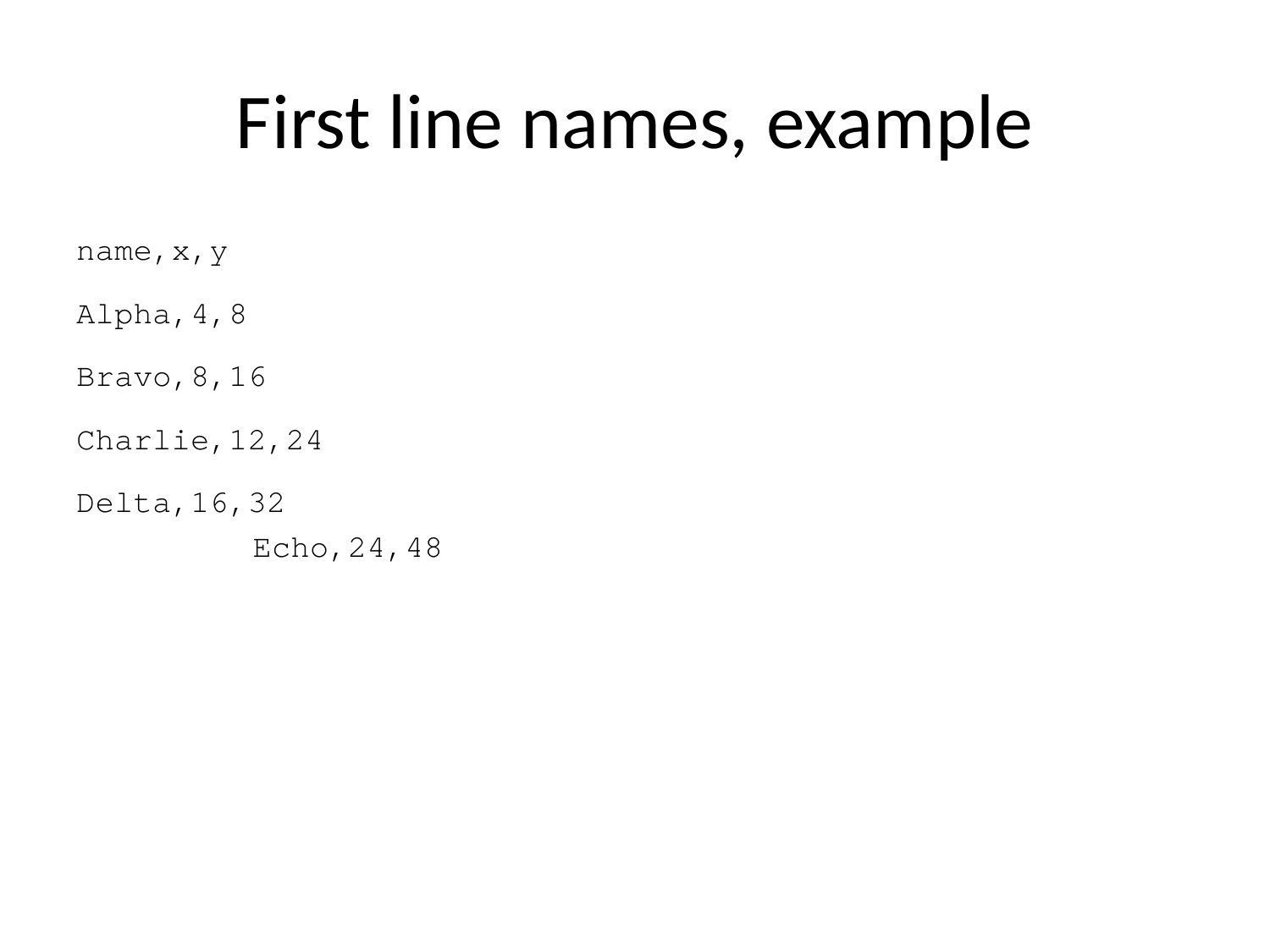

# First line names, example
name,x,y
Alpha,4,8
Bravo,8,16
Charlie,12,24
Delta,16,32
Echo,24,48